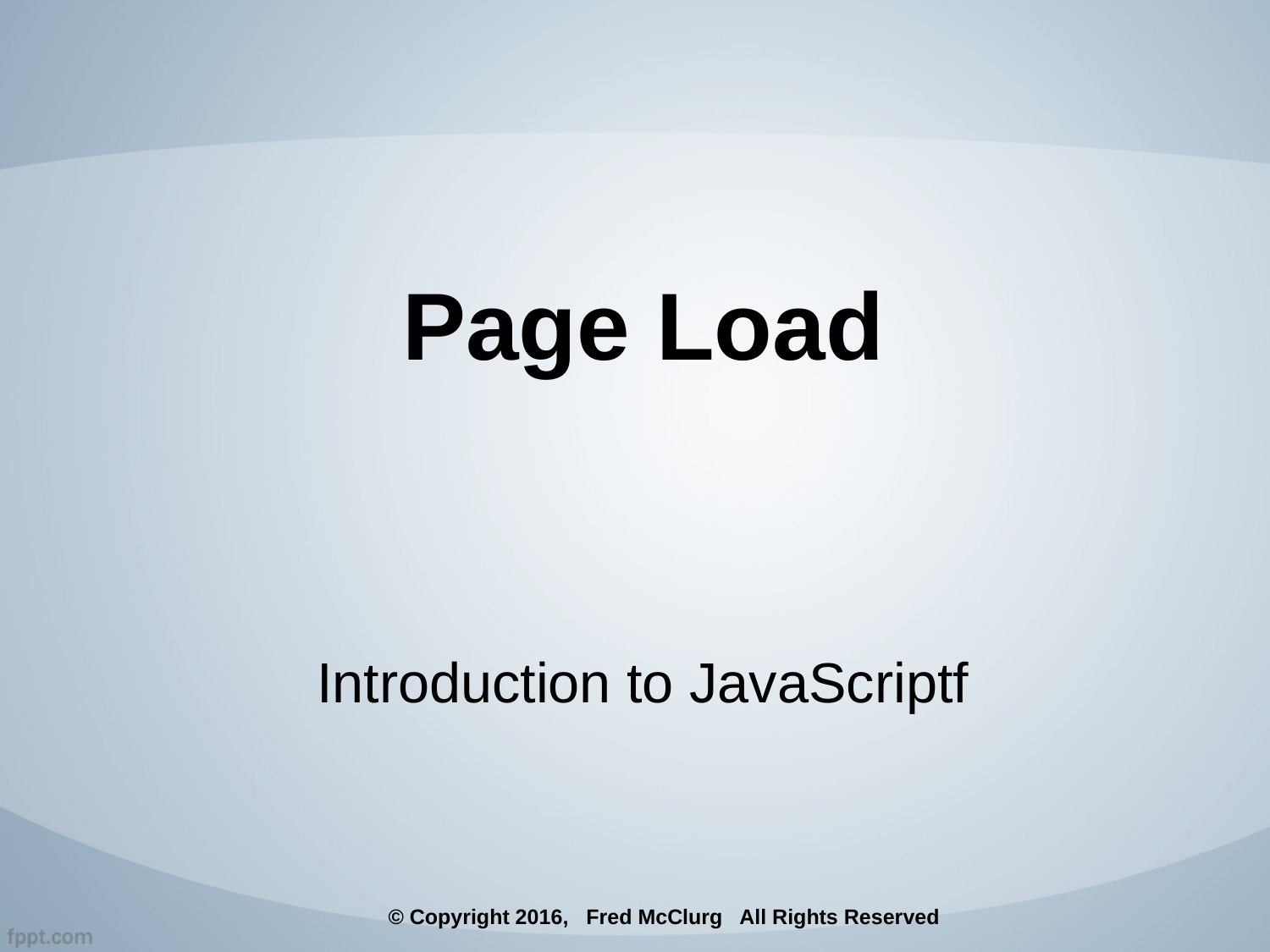

Page Load
Introduction to JavaScriptf

© Copyright 2016,   Fred McClurg   All Rights Reserved